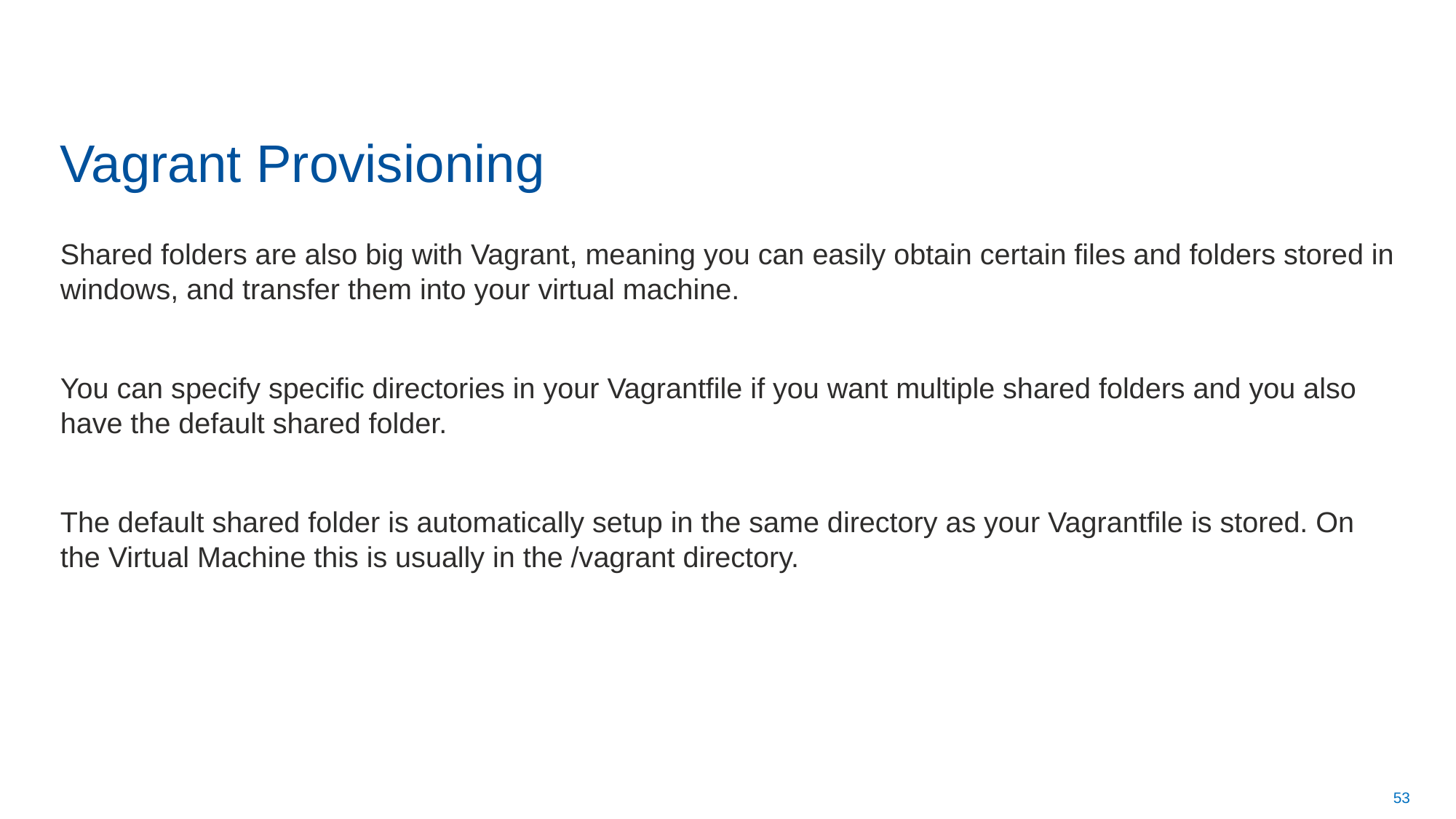

# Vagrant Provisioning
Shared folders are also big with Vagrant, meaning you can easily obtain certain files and folders stored in windows, and transfer them into your virtual machine.

You can specify specific directories in your Vagrantfile if you want multiple shared folders and you also have the default shared folder.

The default shared folder is automatically setup in the same directory as your Vagrantfile is stored. On the Virtual Machine this is usually in the /vagrant directory.